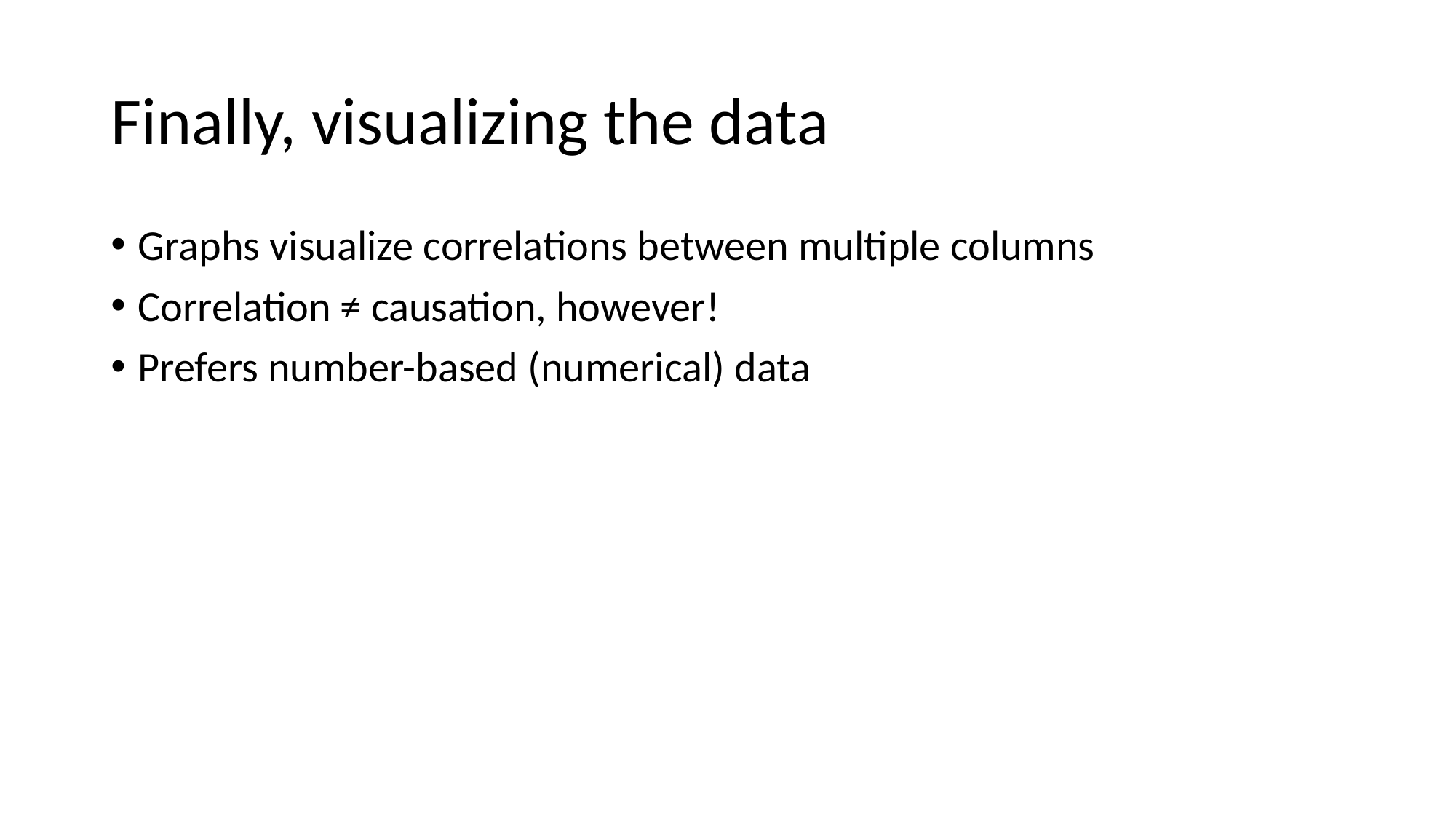

# Finally, visualizing the data
Graphs visualize correlations between multiple columns
Correlation ≠ causation, however!
Prefers number-based (numerical) data